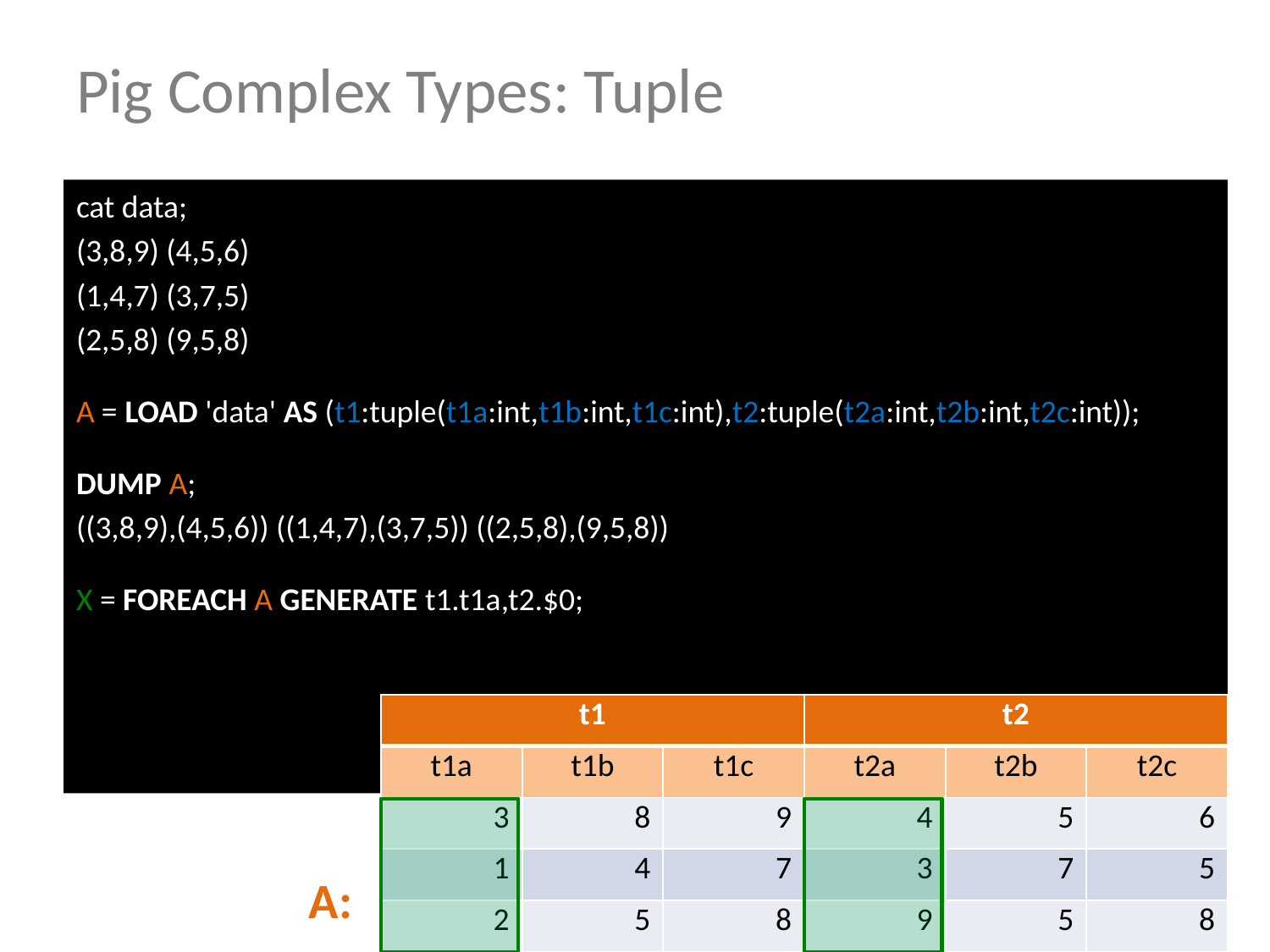

# Pig Complex Types: Tuple
cat data;
(3,8,9) (4,5,6)
(1,4,7) (3,7,5)
(2,5,8) (9,5,8)

A = LOAD 'data' AS (t1:tuple(t1a:int,t1b:int,t1c:int),t2:tuple(t2a:int,t2b:int,t2c:int));

DUMP A;
((3,8,9),(4,5,6)) ((1,4,7),(3,7,5)) ((2,5,8),(9,5,8))

X = FOREACH A GENERATE t1.t1a,t2.$0;
| t1 |  |  | t2 |  |  |
| --- | --- | --- | --- | --- | --- |
| t1a | t1b | t1c | t2a | t2b | t2c |
| 3 | 8 | 9 | 4 | 5 | 6 |
| 1 | 4 | 7 | 3 | 7 | 5 |
| 2 | 5 | 8 | 9 | 5 | 8 |

A: